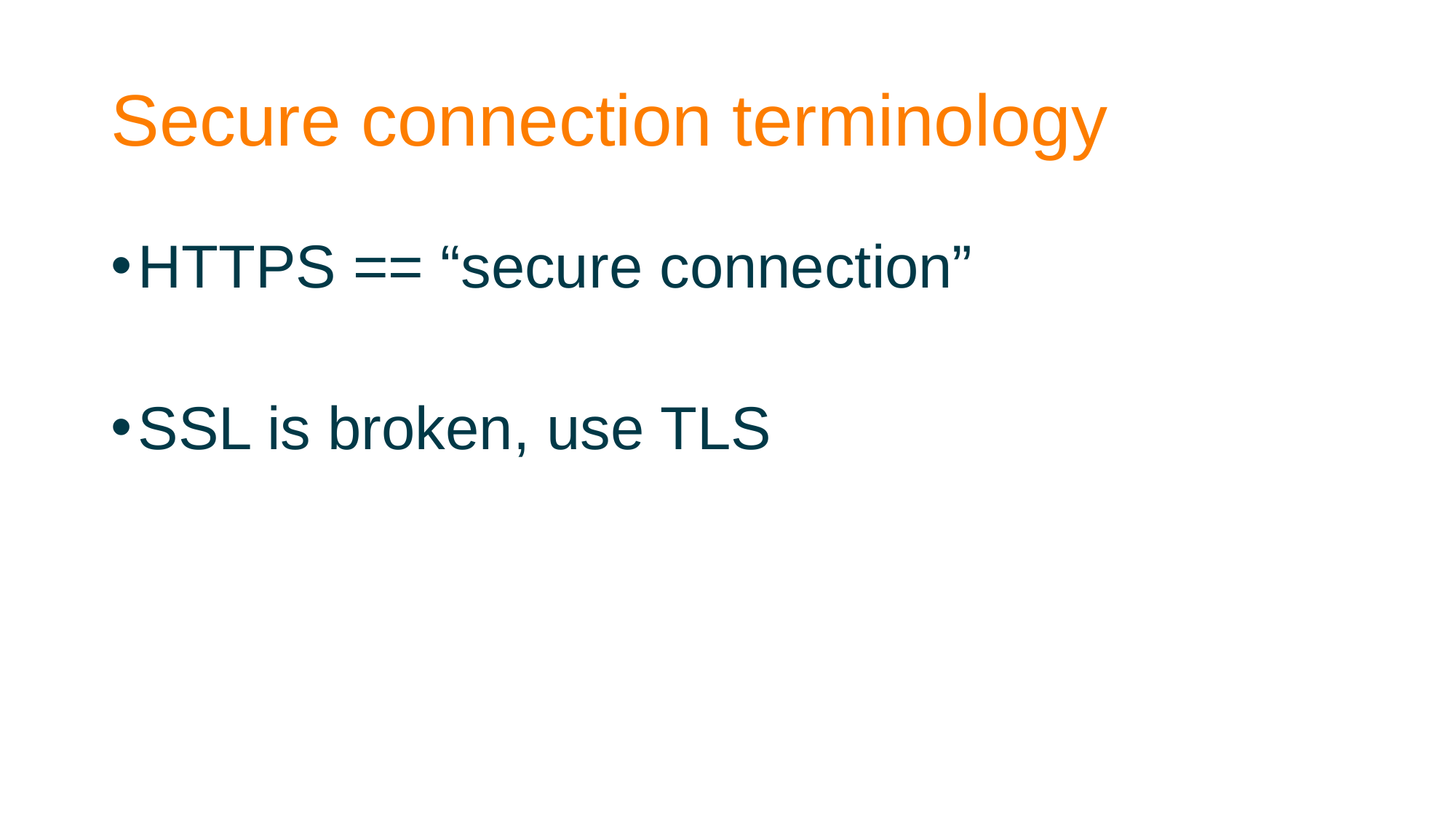

# Secure connection terminology
HTTPS == “secure connection”

SSL is broken, use TLS